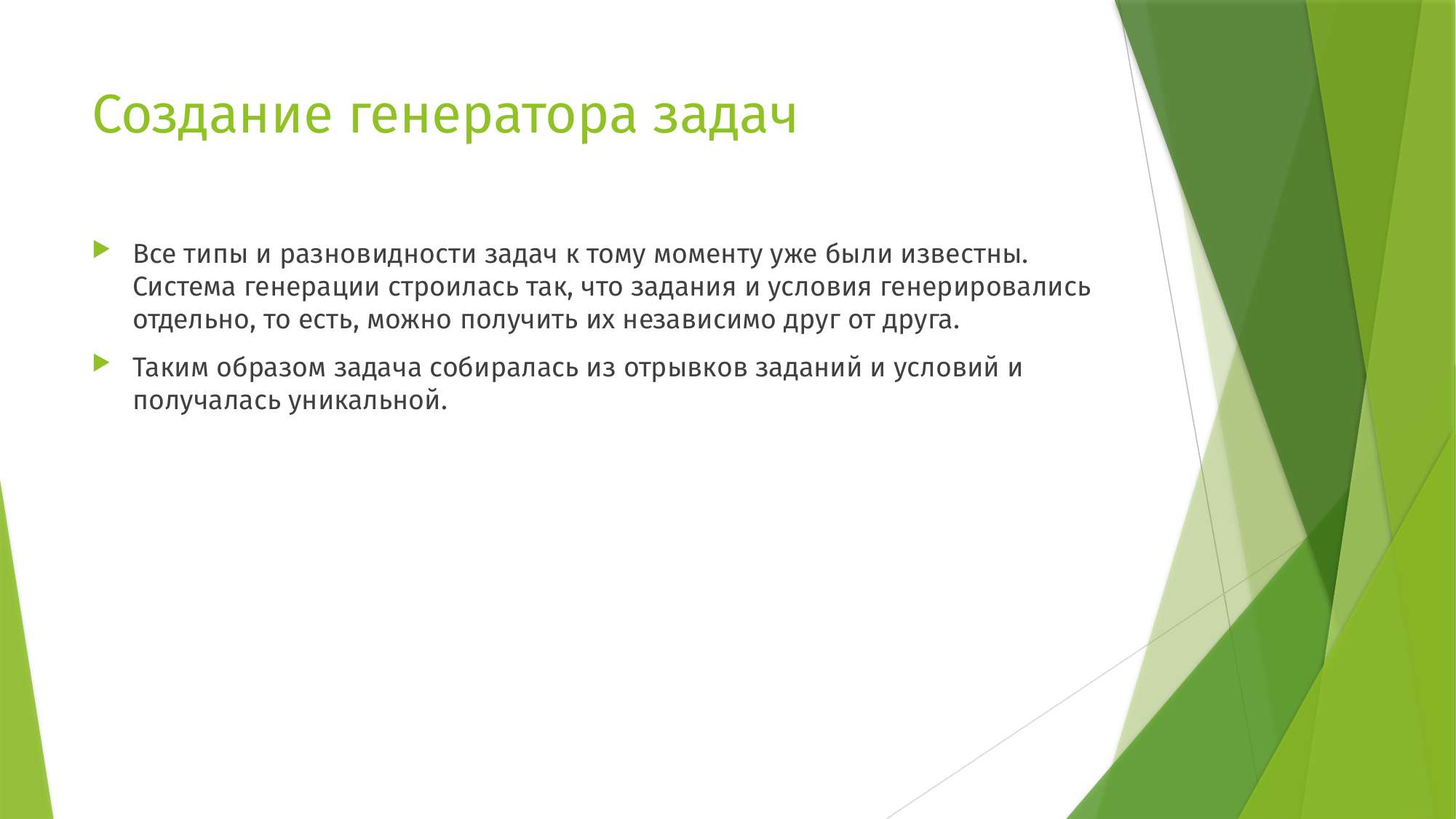

# Создание генератора задач
Все типы и разновидности задач к тому моменту уже были известны. Система генерации строилась так, что задания и условия генерировались отдельно, то есть, можно получить их независимо друг от друга.
Таким образом задача собиралась из отрывков заданий и условий и получалась уникальной.